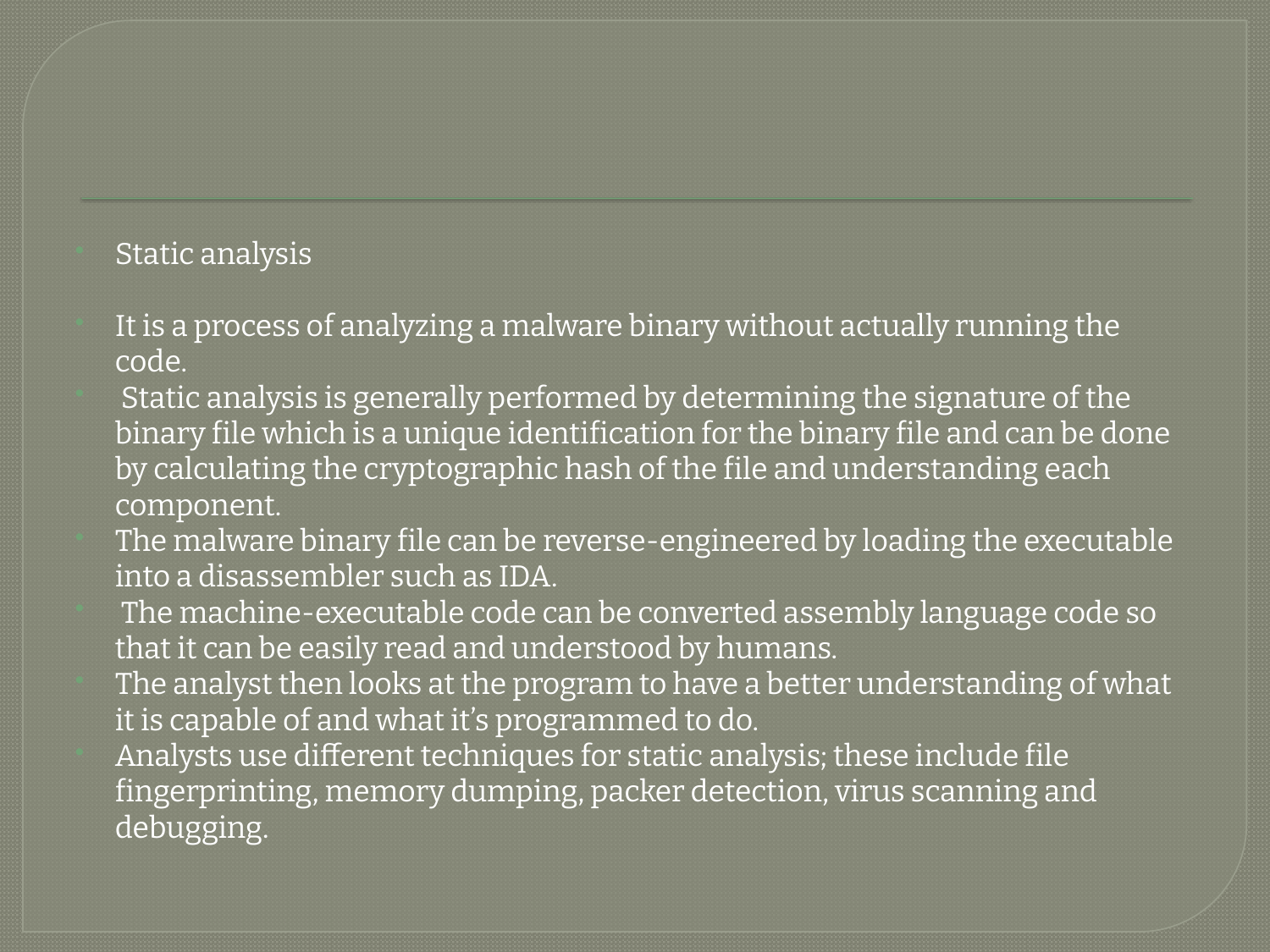

Static analysis

It is a process of analyzing a malware binary without actually running the code.
 Static analysis is generally performed by determining the signature of the binary file which is a unique identification for the binary file and can be done by calculating the cryptographic hash of the file and understanding each component.
The malware binary file can be reverse-engineered by loading the executable into a disassembler such as IDA.
 The machine-executable code can be converted assembly language code so that it can be easily read and understood by humans.
The analyst then looks at the program to have a better understanding of what it is capable of and what it’s programmed to do.
Analysts use different techniques for static analysis; these include file fingerprinting, memory dumping, packer detection, virus scanning and debugging.